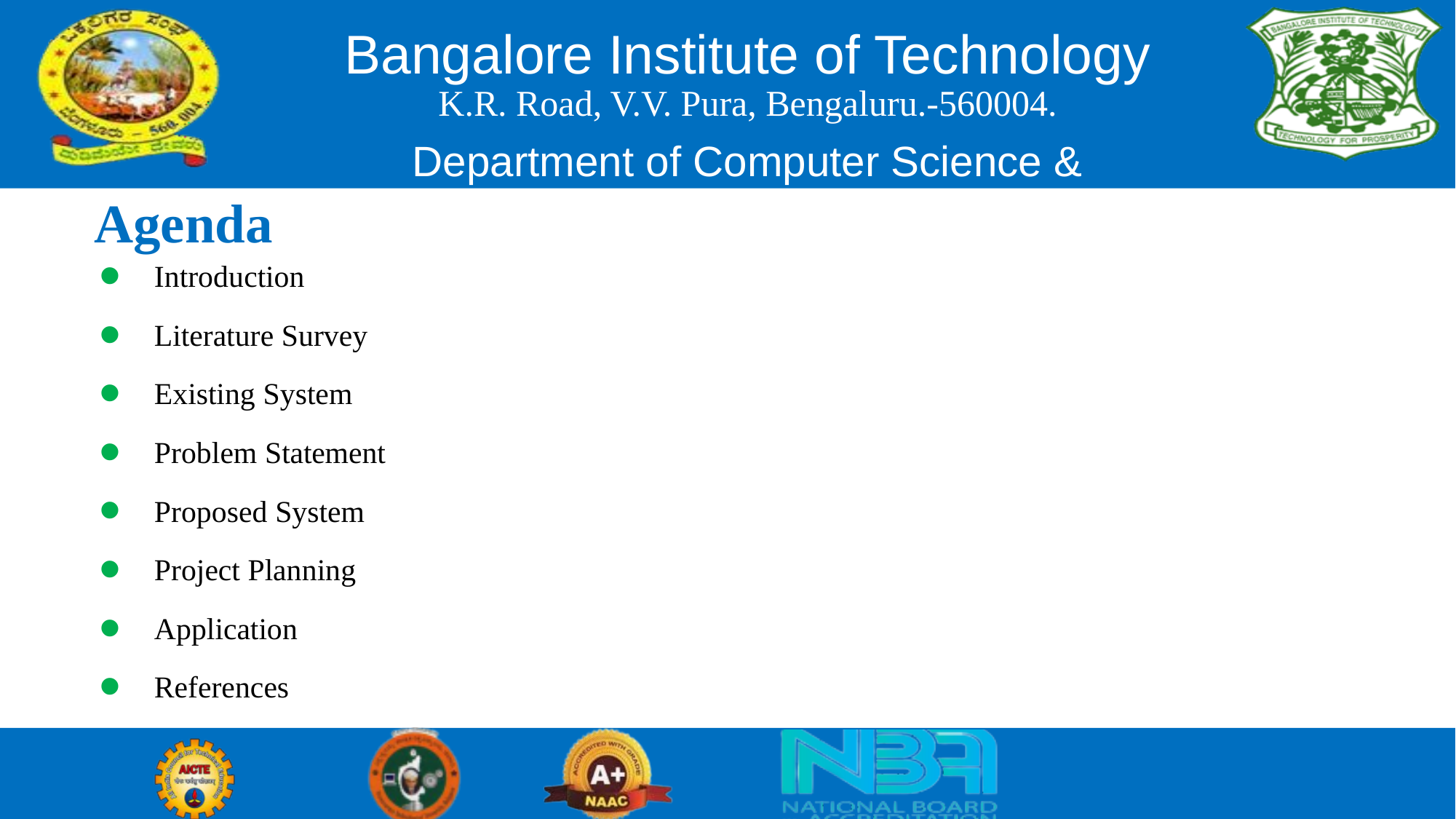

Bangalore Institute of Technology
K.R. Road, V.V. Pura, Bengaluru.-560004.
Department of Computer Science & Engineering
Agenda
Introduction
Literature Survey
Existing System
Problem Statement
Proposed System
Project Planning
Application
References